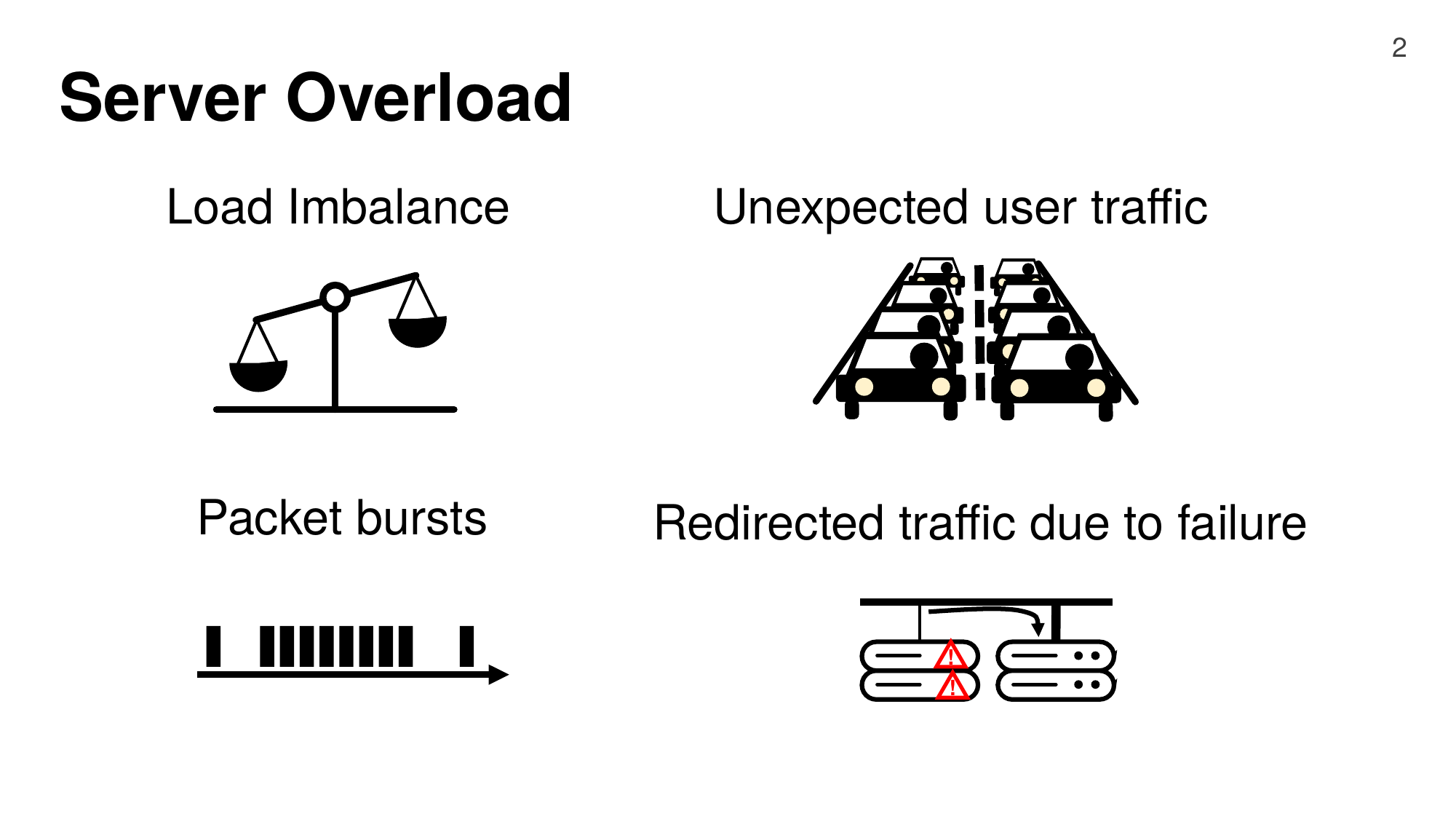

# Server Overload
2
Load Imbalance
Unexpected user traffic

Packet bursts
Redirected traffic due to failure

!

!